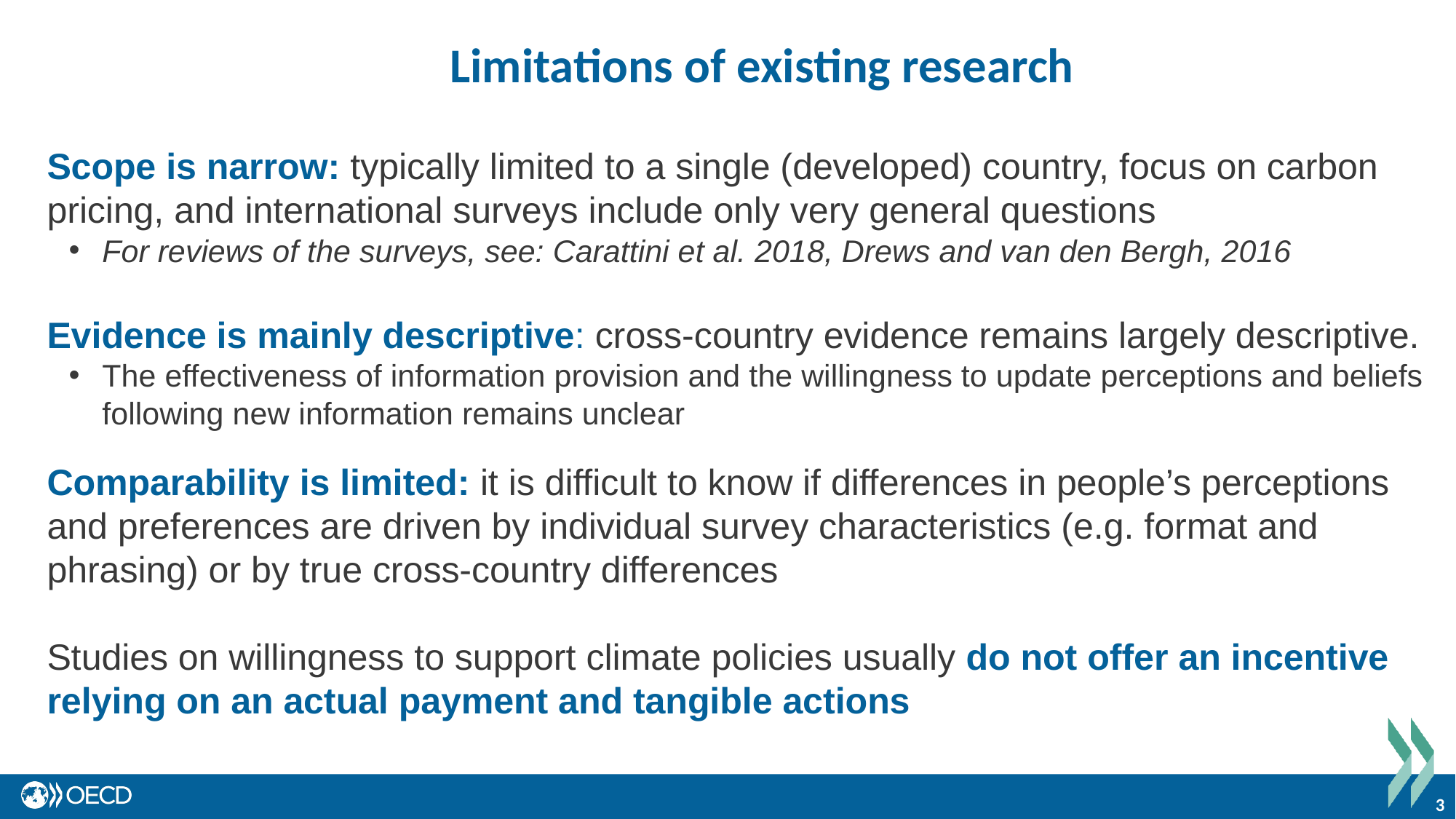

Limitations of existing research
Scope is narrow: typically limited to a single (developed) country, focus on carbon pricing, and international surveys include only very general questions
For reviews of the surveys, see: Carattini et al. 2018, Drews and van den Bergh, 2016

Evidence is mainly descriptive: cross-country evidence remains largely descriptive.
The effectiveness of information provision and the willingness to update perceptions and beliefs following new information remains unclear

Comparability is limited: it is difficult to know if differences in people’s perceptions and preferences are driven by individual survey characteristics (e.g. format and phrasing) or by true cross-country differences

Studies on willingness to support climate policies usually do not offer an incentive relying on an actual payment and tangible actions